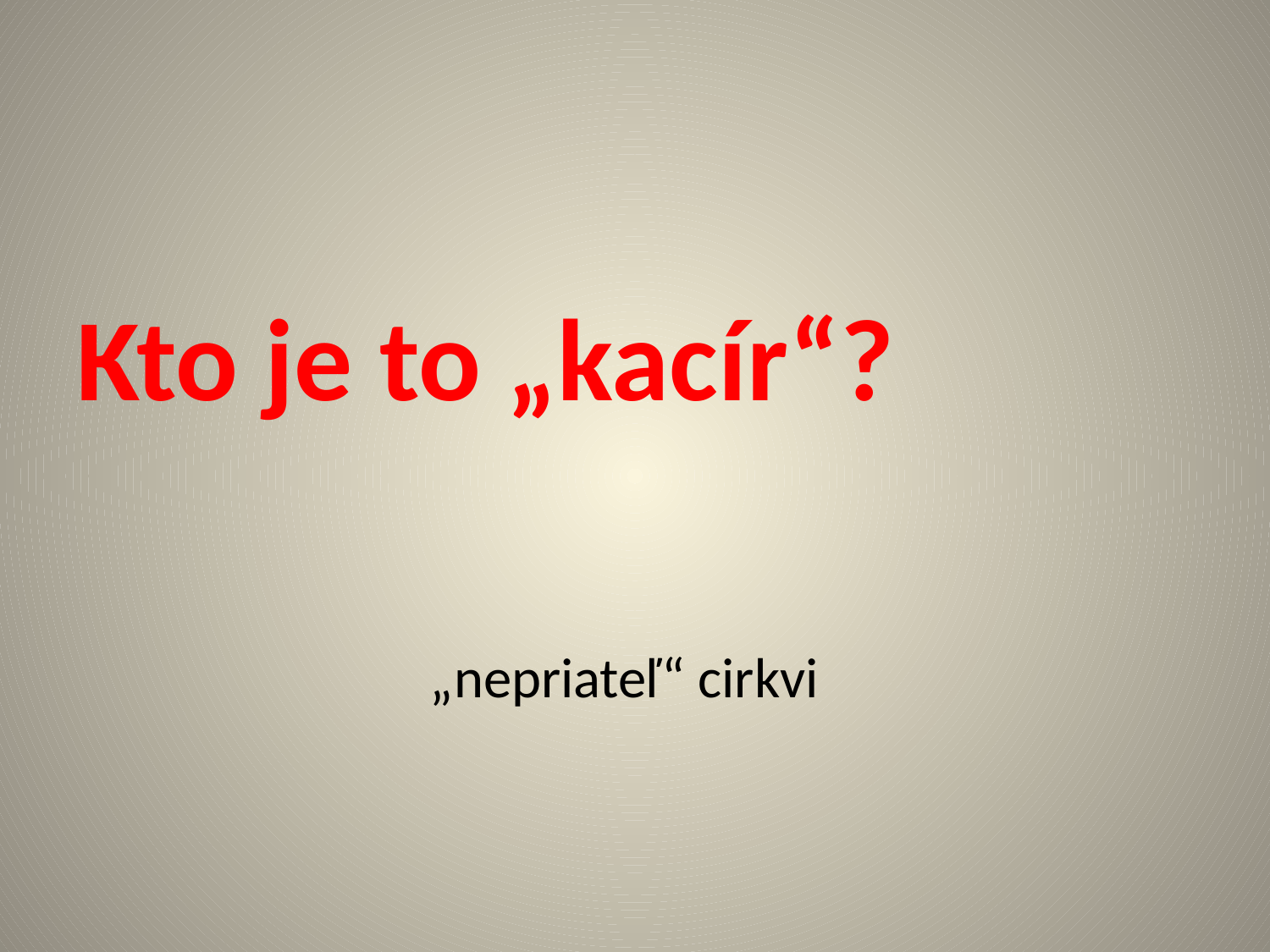

# Kto je to „kacír“?
„nepriateľ“ cirkvi